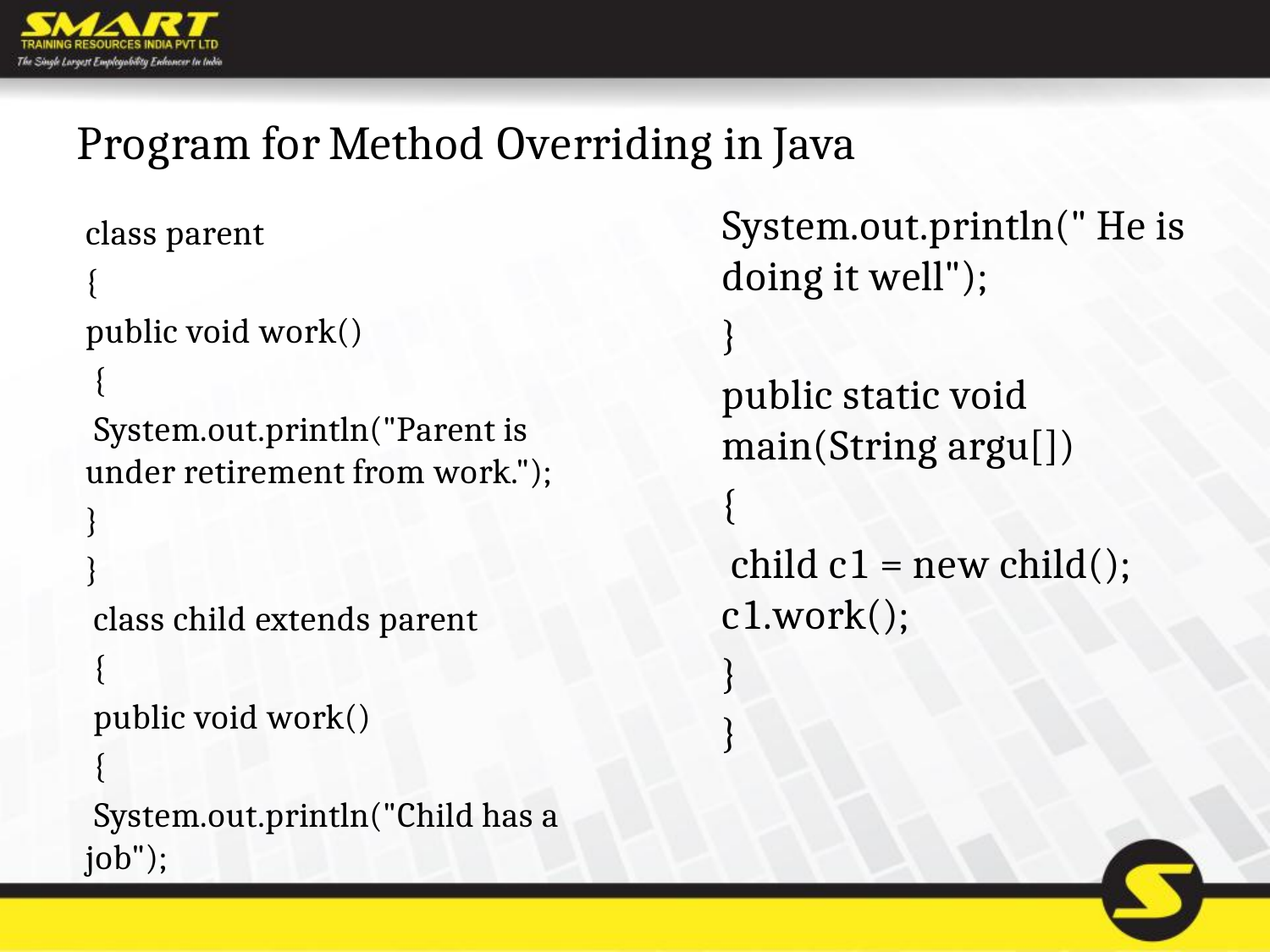

# Program for Method Overriding in Java
System.out.println(" He is doing it well");
}
public static void main(String argu[])
{
 child c1 = new child(); c1.work();
}
}
class parent
{
public void work()
 {
 System.out.println("Parent is under retirement from work.");
}
}
 class child extends parent
 {
 public void work()
 {
 System.out.println("Child has a job");